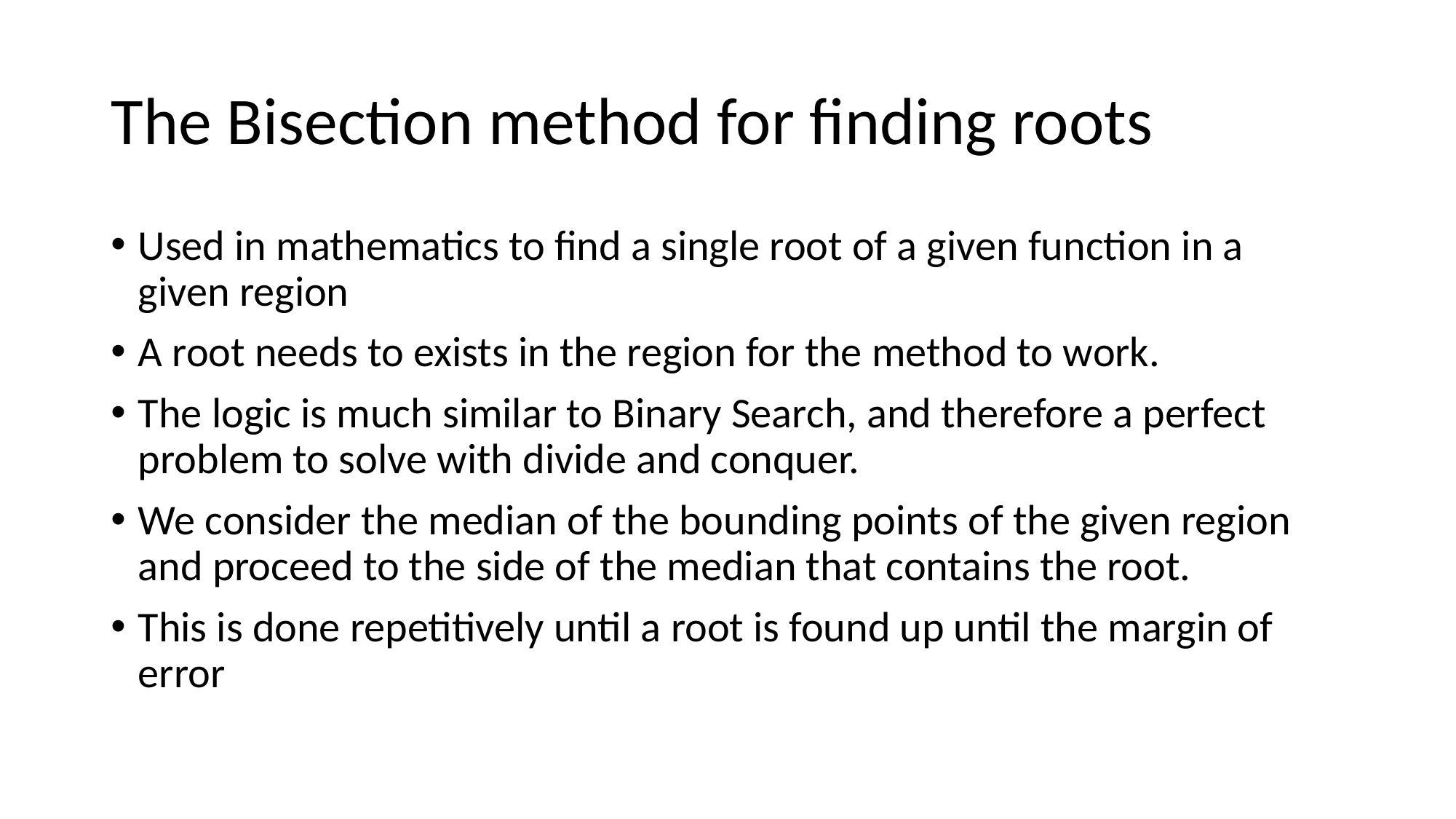

# The Bisection method for finding roots
Used in mathematics to find a single root of a given function in a given region
A root needs to exists in the region for the method to work.
The logic is much similar to Binary Search, and therefore a perfect problem to solve with divide and conquer.
We consider the median of the bounding points of the given region and proceed to the side of the median that contains the root.
This is done repetitively until a root is found up until the margin of error